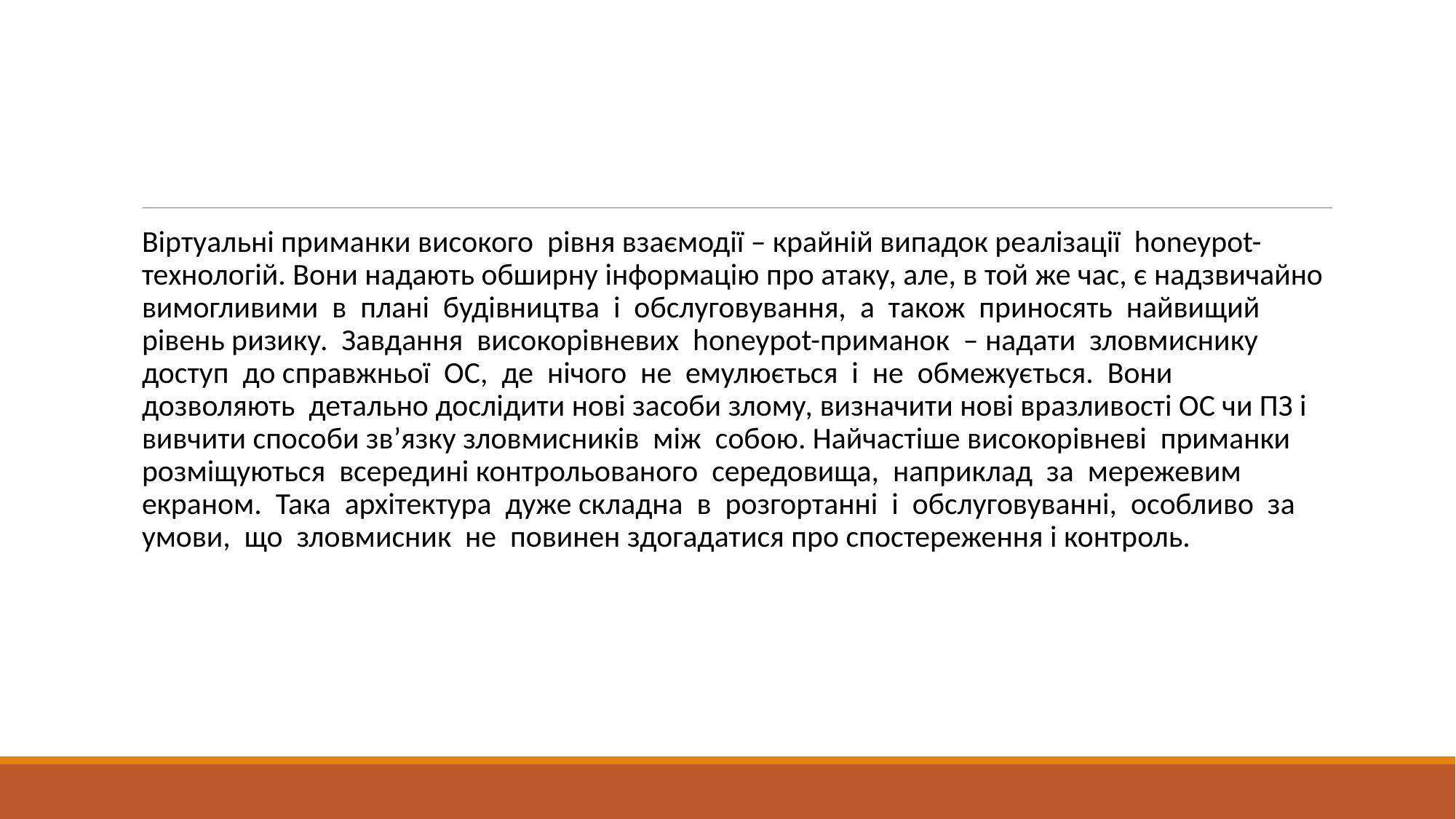

#
Віртуальні приманки високого  рівня взаємодії – крайній випадок реалізації  honeypot-технологій. Вони надають обширну інформацію про атаку, але, в той же час, є надзвичайно вимогливими  в  плані  будівництва  і  обслуговування,  а  також  приносять  найвищий рівень ризику.  Завдання  високорівневих  honeypot-приманок  – надати  зловмиснику  доступ  до справжньої  ОС,  де  нічого  не  емулюється  і  не  обмежується.  Вони  дозволяють  детально дослідити нові засоби злому, визначити нові вразливості ОС чи ПЗ і вивчити способи зв’язку зловмисників  між  собою. Найчастіше високорівневі  приманки  розміщуються  всередині контрольованого  середовища,  наприклад  за  мережевим  екраном.  Така  архітектура  дуже складна  в  розгортанні  і  обслуговуванні,  особливо  за  умови,  що  зловмисник  не  повинен здогадатися про спостереження і контроль.